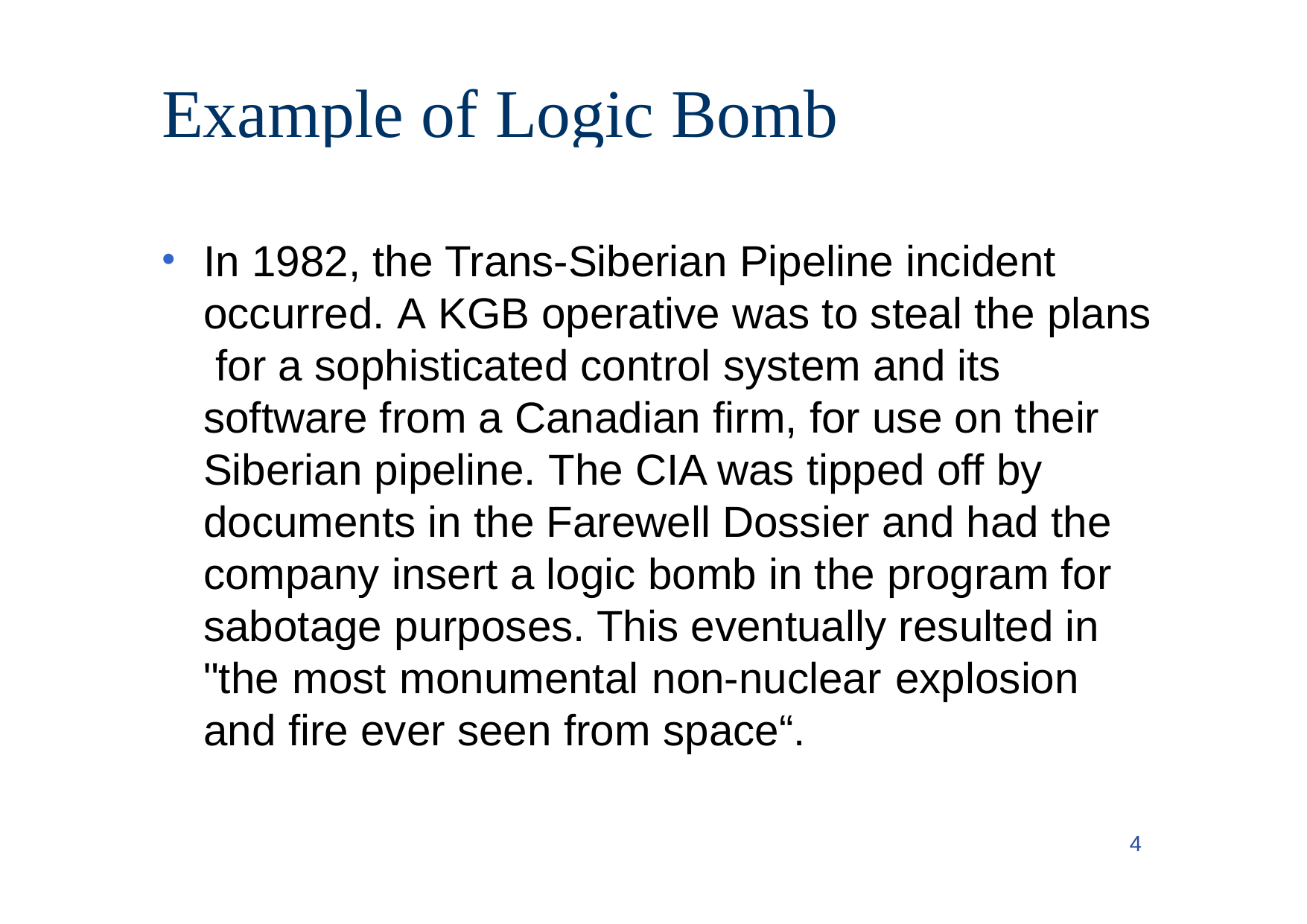

# Example of Logic Bomb

In 1982, the Trans-Siberian Pipeline incident  occurred. A KGB operative was to steal the plans  for a sophisticated control system and its  software from a Canadian firm, for use on their  Siberian pipeline. The CIA was tipped off by  documents in the Farewell Dossier and had the  company insert a logic bomb in the program for  sabotage purposes. This eventually resulted in  "the most monumental non-nuclear explosion  and fire ever seen from space“.
4